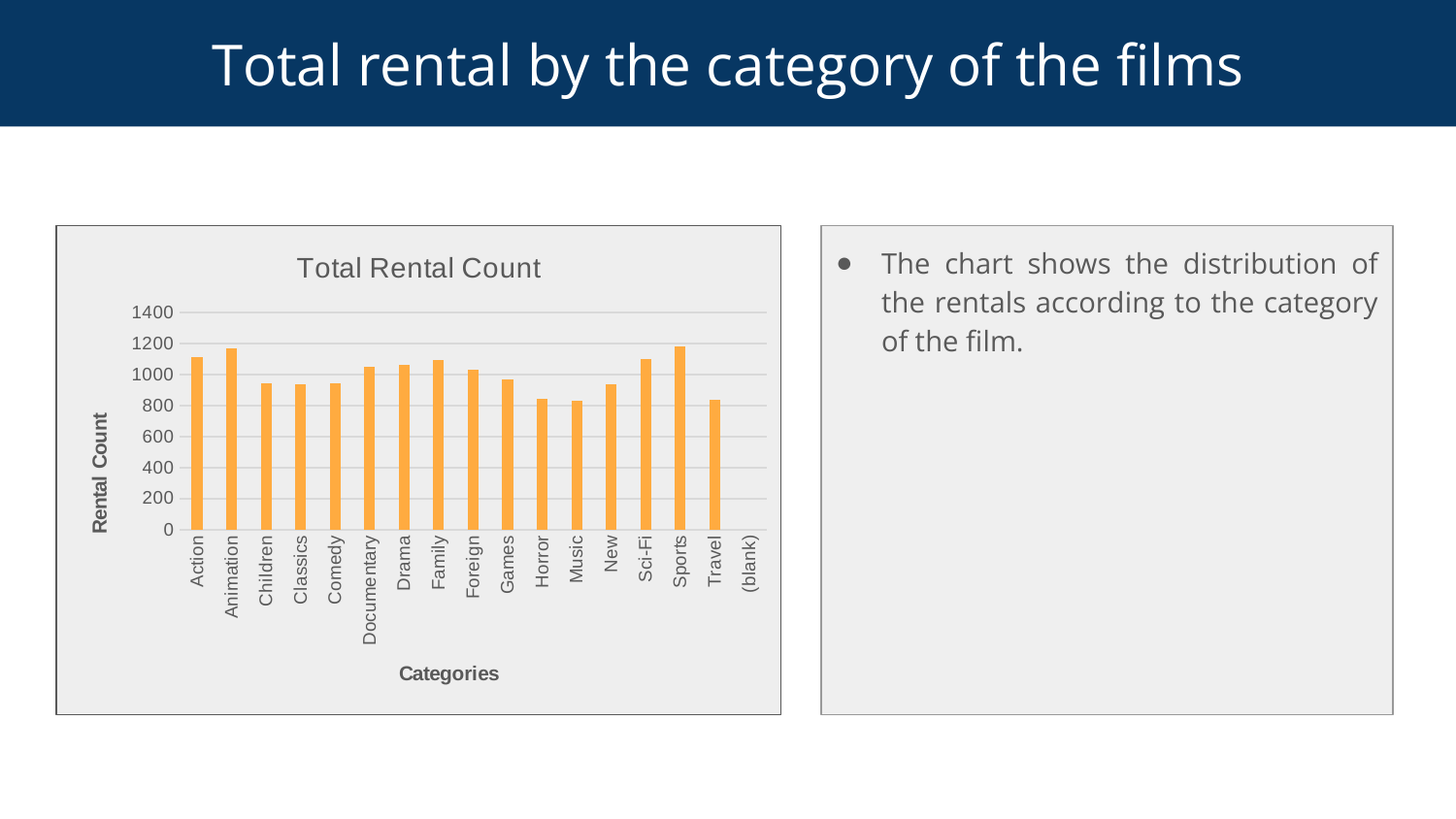

# Total rental by the category of the films

The chart shows the distribution of the rentals according to the category of the film.

### Chart: Total Rental Count

| Category | Total |
|---|---|
| Action | 1112.0 |
| Animation | 1166.0 |
| Children | 945.0 |
| Classics | 939.0 |
| Comedy | 941.0 |
| Documentary | 1050.0 |
| Drama | 1060.0 |
| Family | 1096.0 |
| Foreign | 1033.0 |
| Games | 969.0 |
| Horror | 846.0 |
| Music | 830.0 |
| New | 940.0 |
| Sci-Fi | 1101.0 |
| Sports | 1179.0 |
| Travel | 837.0 |
| (blank) | None |